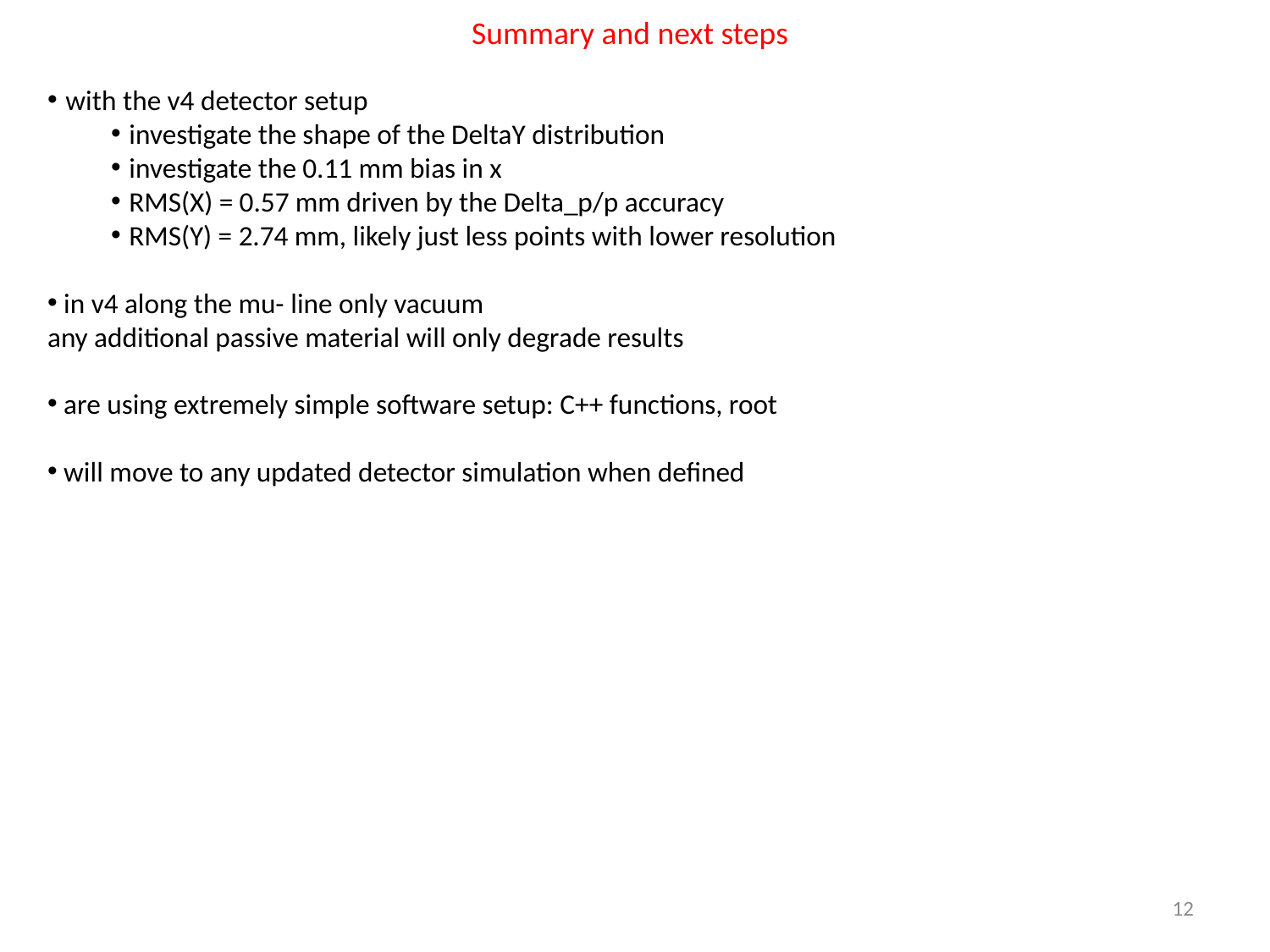

Summary and next steps
 with the v4 detector setup
 investigate the shape of the DeltaY distribution
 investigate the 0.11 mm bias in x
 RMS(X) = 0.57 mm driven by the Delta_p/p accuracy
 RMS(Y) = 2.74 mm, likely just less points with lower resolution

 in v4 along the mu- line only vacuum
any additional passive material will only degrade results

 are using extremely simple software setup: C++ functions, root

 will move to any updated detector simulation when defined
12